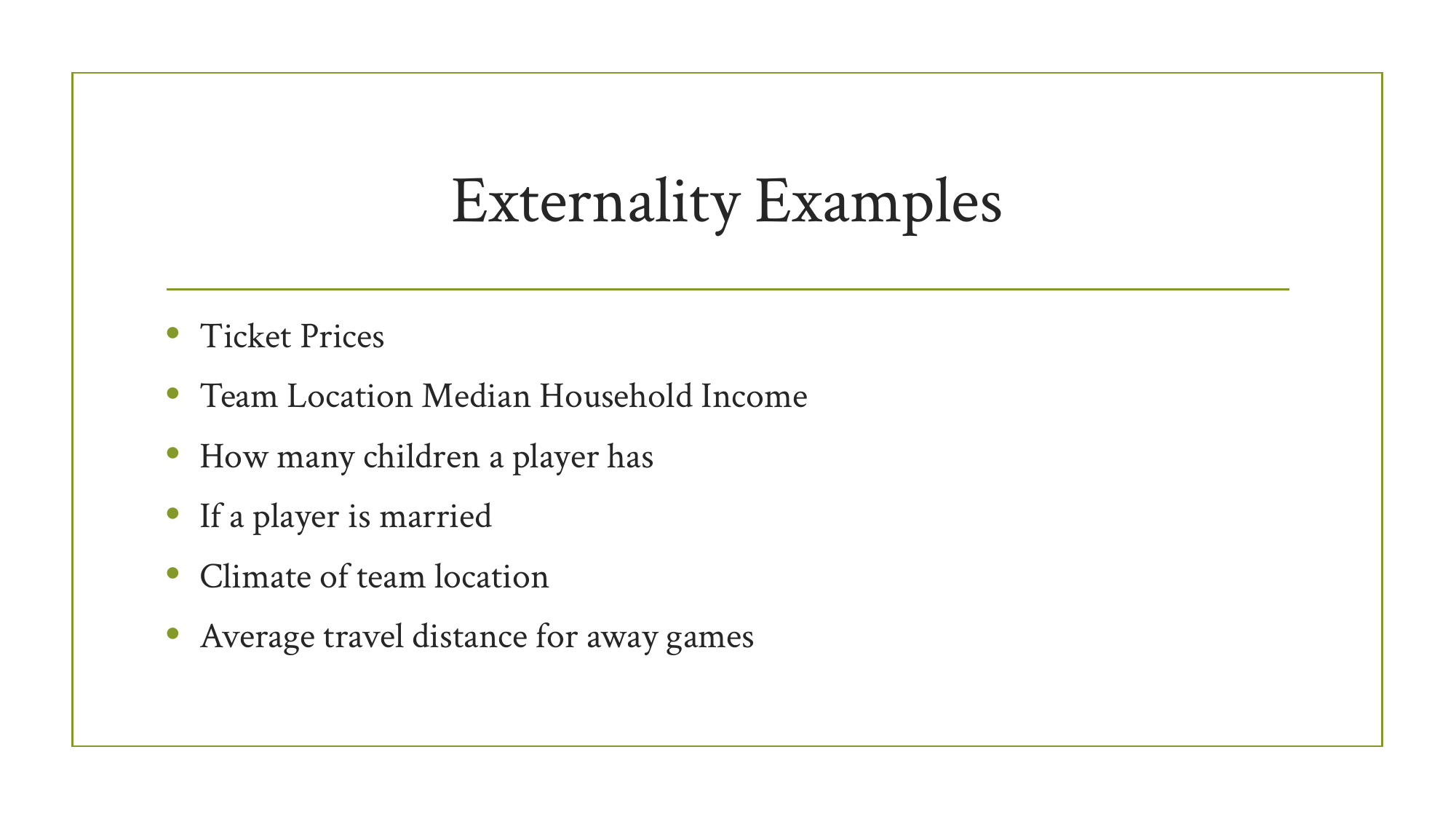

# Externality Examples
Ticket Prices
Team Location Median Household Income
How many children a player has
If a player is married
Climate of team location
Average travel distance for away games